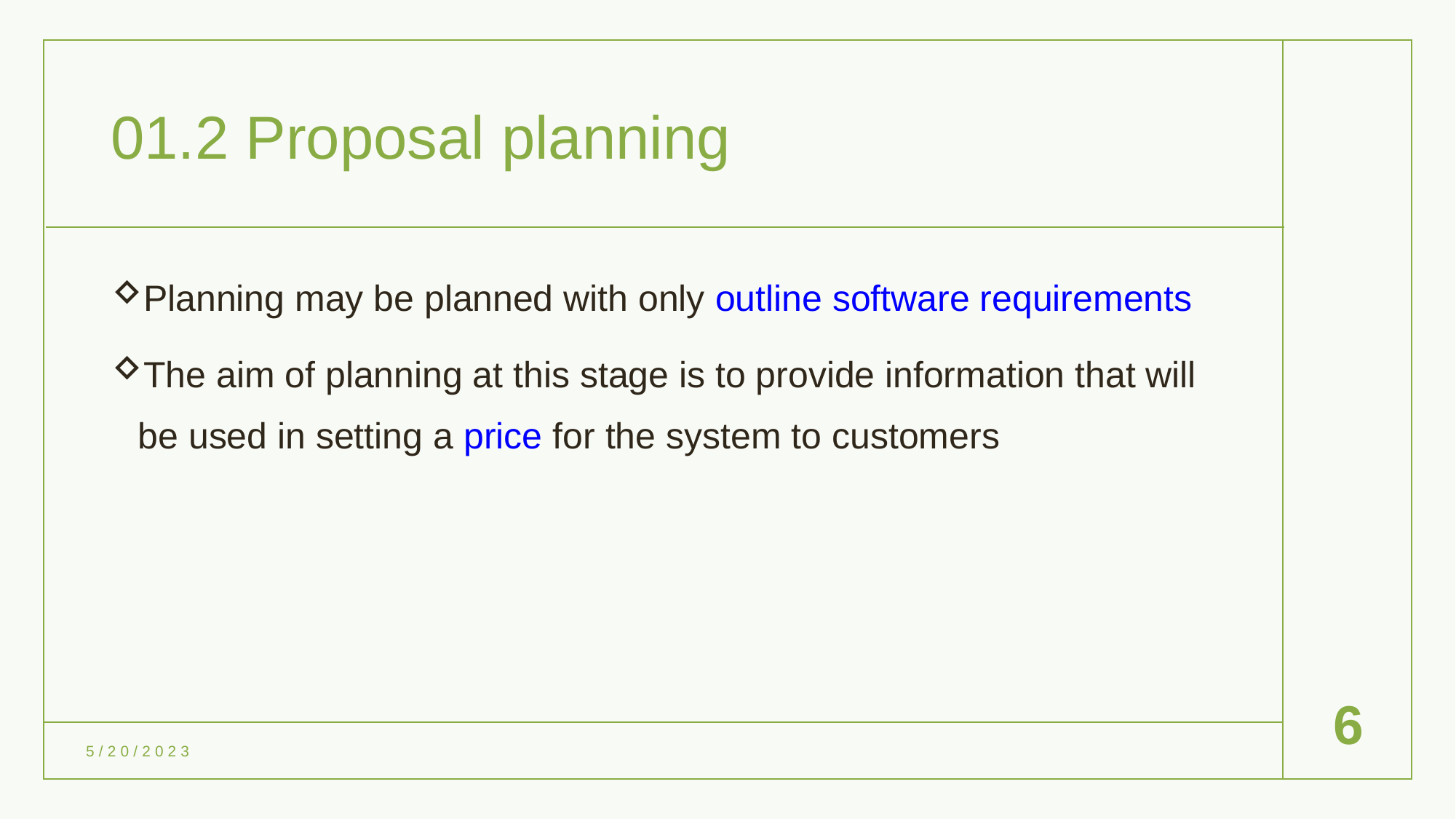

# 01.2 Proposal planning
Planning may be planned with only outline software requirements
The aim of planning at this stage is to provide information that will be used in setting a price for the system to customers

6
5/20/2023